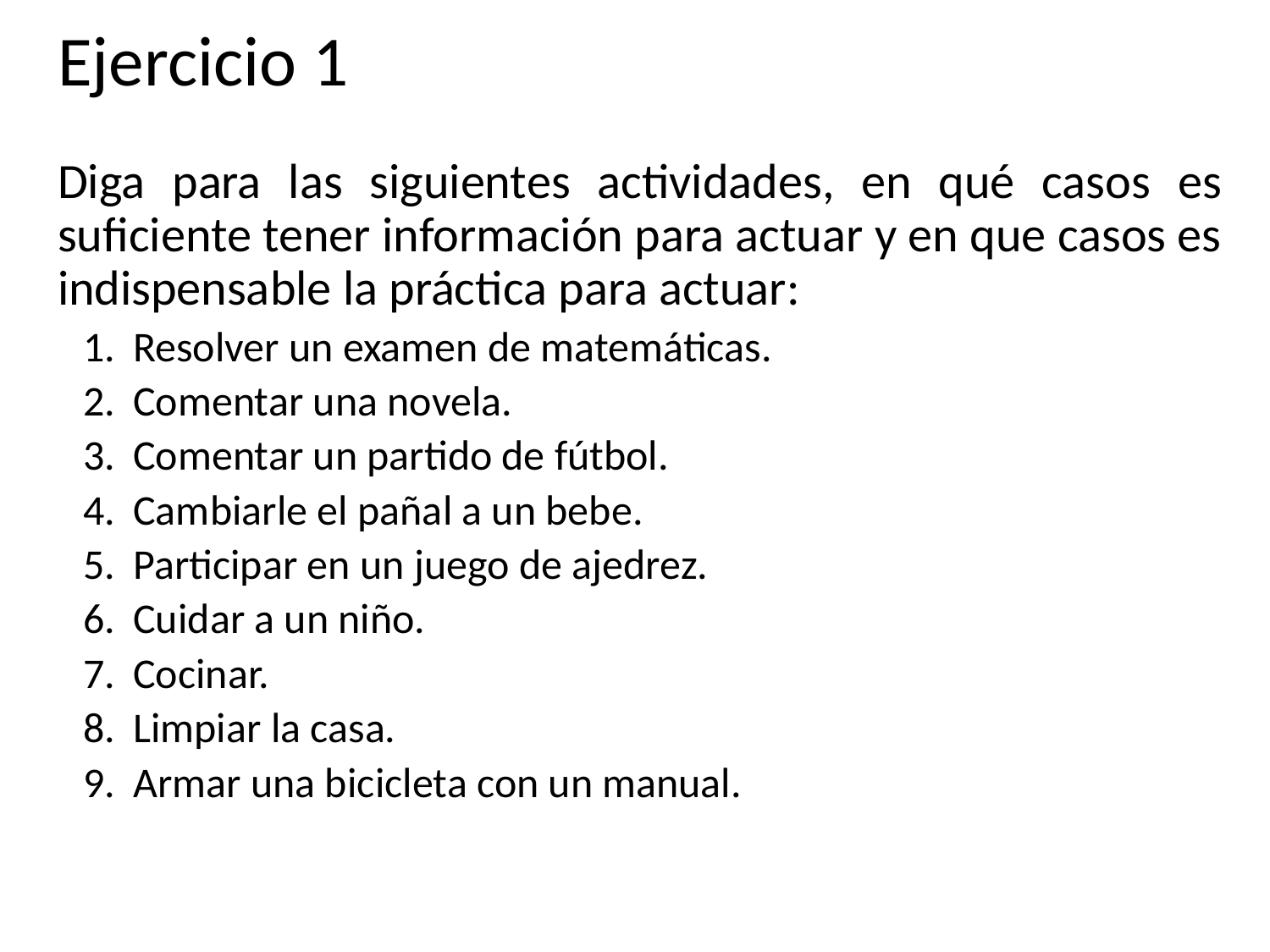

# Ejercicio 1
Diga para las siguientes actividades, en qué casos es suficiente tener información para actuar y en que casos es indispensable la práctica para actuar:
Resolver un examen de matemáticas.
Comentar una novela.
Comentar un partido de fútbol.
Cambiarle el pañal a un bebe.
Participar en un juego de ajedrez.
Cuidar a un niño.
Cocinar.
Limpiar la casa.
Armar una bicicleta con un manual.